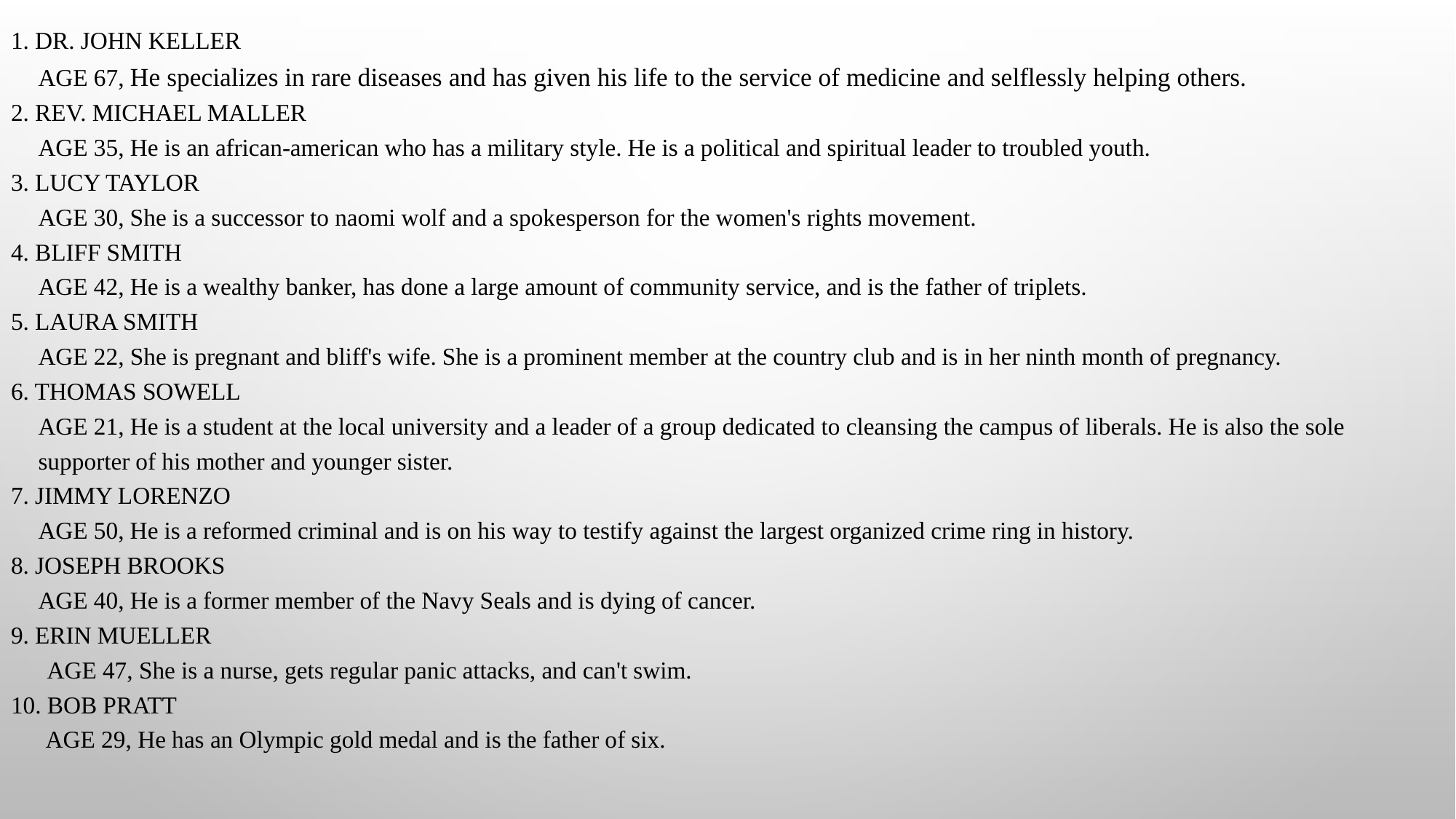

1. Dr. John Keller
Age 67, He specializes in rare diseases and has given his life to the service of medicine and selflessly helping others.
2. Rev. Michael Maller
Age 35, He is an african-american who has a military style. He is a political and spiritual leader to troubled youth.
3. Lucy Taylor
Age 30, She is a successor to naomi wolf and a spokesperson for the women's rights movement.
4. Bliff Smith
Age 42, He is a wealthy banker, has done a large amount of community service, and is the father of triplets.
5. Laura Smith
Age 22, She is pregnant and bliff's wife. She is a prominent member at the country club and is in her ninth month of pregnancy.
6. Thomas Sowell
Age 21, He is a student at the local university and a leader of a group dedicated to cleansing the campus of liberals. He is also the sole supporter of his mother and younger sister.
7. Jimmy Lorenzo
Age 50, He is a reformed criminal and is on his way to testify against the largest organized crime ring in history.
8. Joseph Brooks
Age 40, He is a former member of the Navy Seals and is dying of cancer.
9. Erin Mueller
      Age 47, She is a nurse, gets regular panic attacks, and can't swim.
10. Bob Pratt
      Age 29, He has an Olympic gold medal and is the father of six.